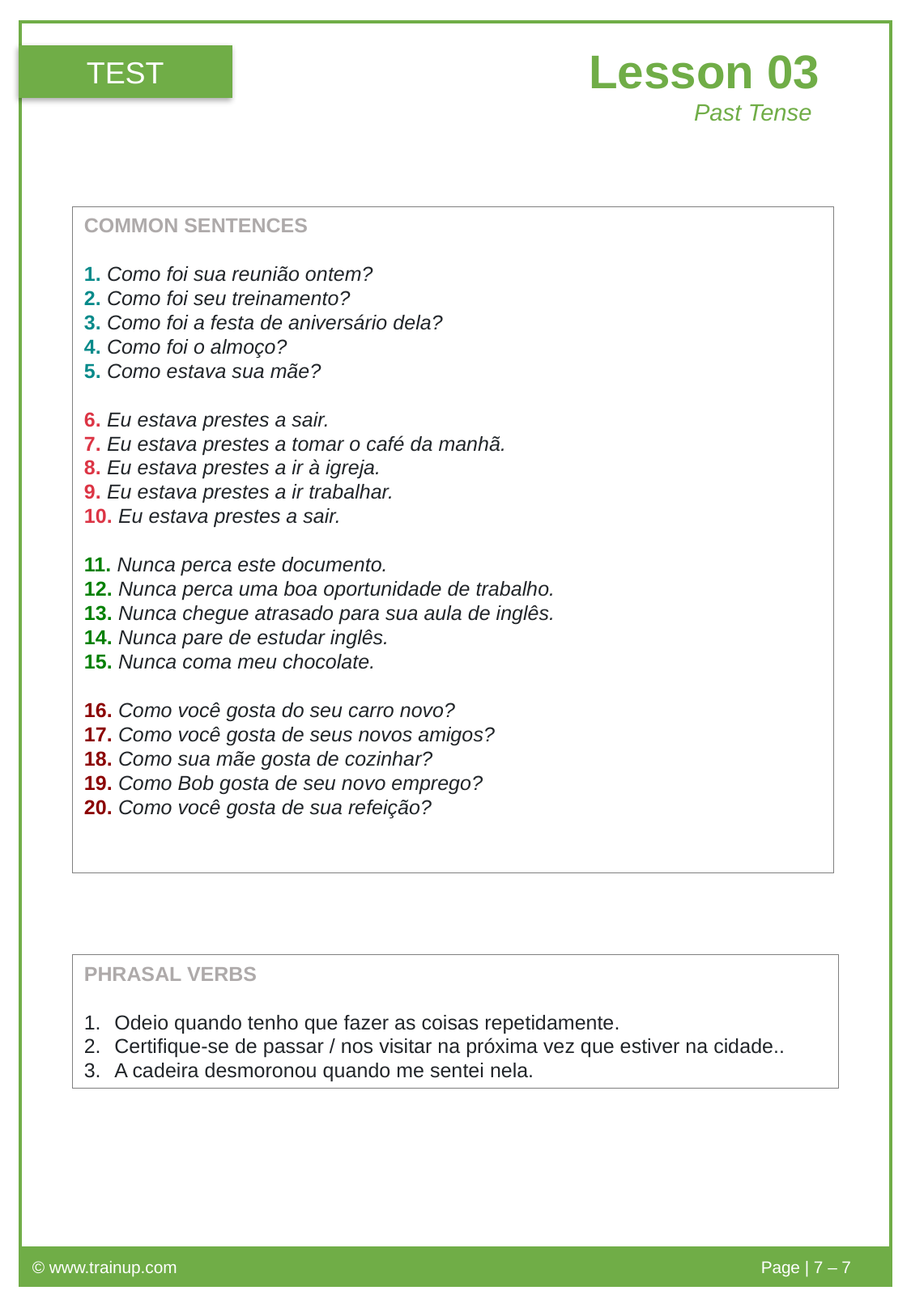

Lesson 03
TEST

Past Tense
COMMON SENTENCES

1. Como foi sua reunião ontem?
2. Como foi seu treinamento?
3. Como foi a festa de aniversário dela?
4. Como foi o almoço?
5. Como estava sua mãe?

6. Eu estava prestes a sair.
7. Eu estava prestes a tomar o café da manhã.
8. Eu estava prestes a ir à igreja.
9. Eu estava prestes a ir trabalhar.
10. Eu estava prestes a sair.

11. Nunca perca este documento.
12. Nunca perca uma boa oportunidade de trabalho.
13. Nunca chegue atrasado para sua aula de inglês.
14. Nunca pare de estudar inglês.
15. Nunca coma meu chocolate.

16. Como você gosta do seu carro novo?
17. Como você gosta de seus novos amigos?
18. Como sua mãe gosta de cozinhar?
19. Como Bob gosta de seu novo emprego?
20. Como você gosta de sua refeição?

PHRASAL VERBS

Odeio quando tenho que fazer as coisas repetidamente.
Certifique-se de passar / nos visitar na próxima vez que estiver na cidade..
A cadeira desmoronou quando me sentei nela.
© www.trainup.com					Page | 7 – 7